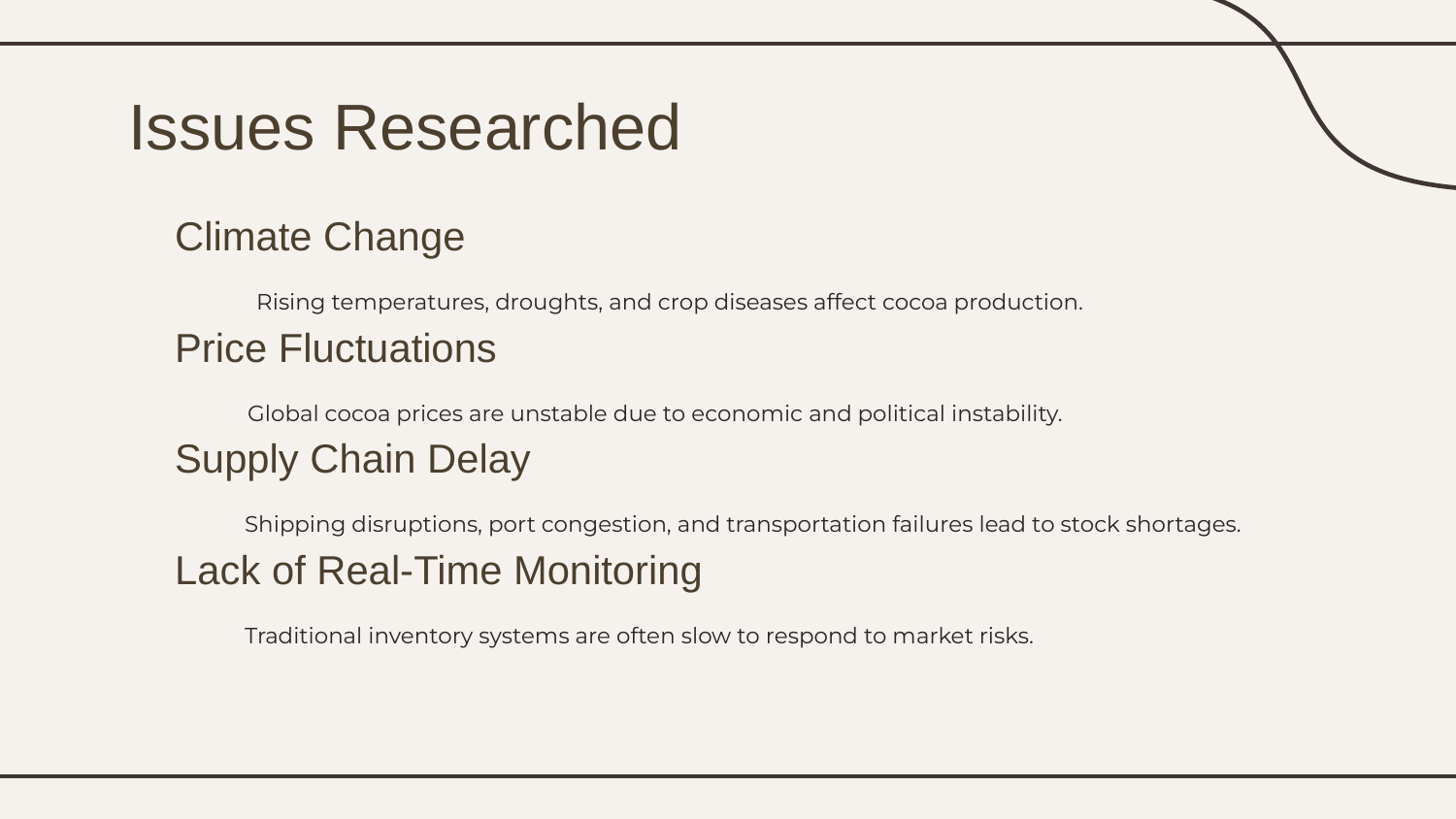

# Issues Researched
Climate Change
              Rising temperatures, droughts, and crop diseases affect cocoa production.
Price Fluctuations
Global cocoa prices are unstable due to economic and political instability.
Supply Chain Delay
            Shipping disruptions, port congestion, and transportation failures lead to stock shortages.
Lack of Real-Time Monitoring
            Traditional inventory systems are often slow to respond to market risks.